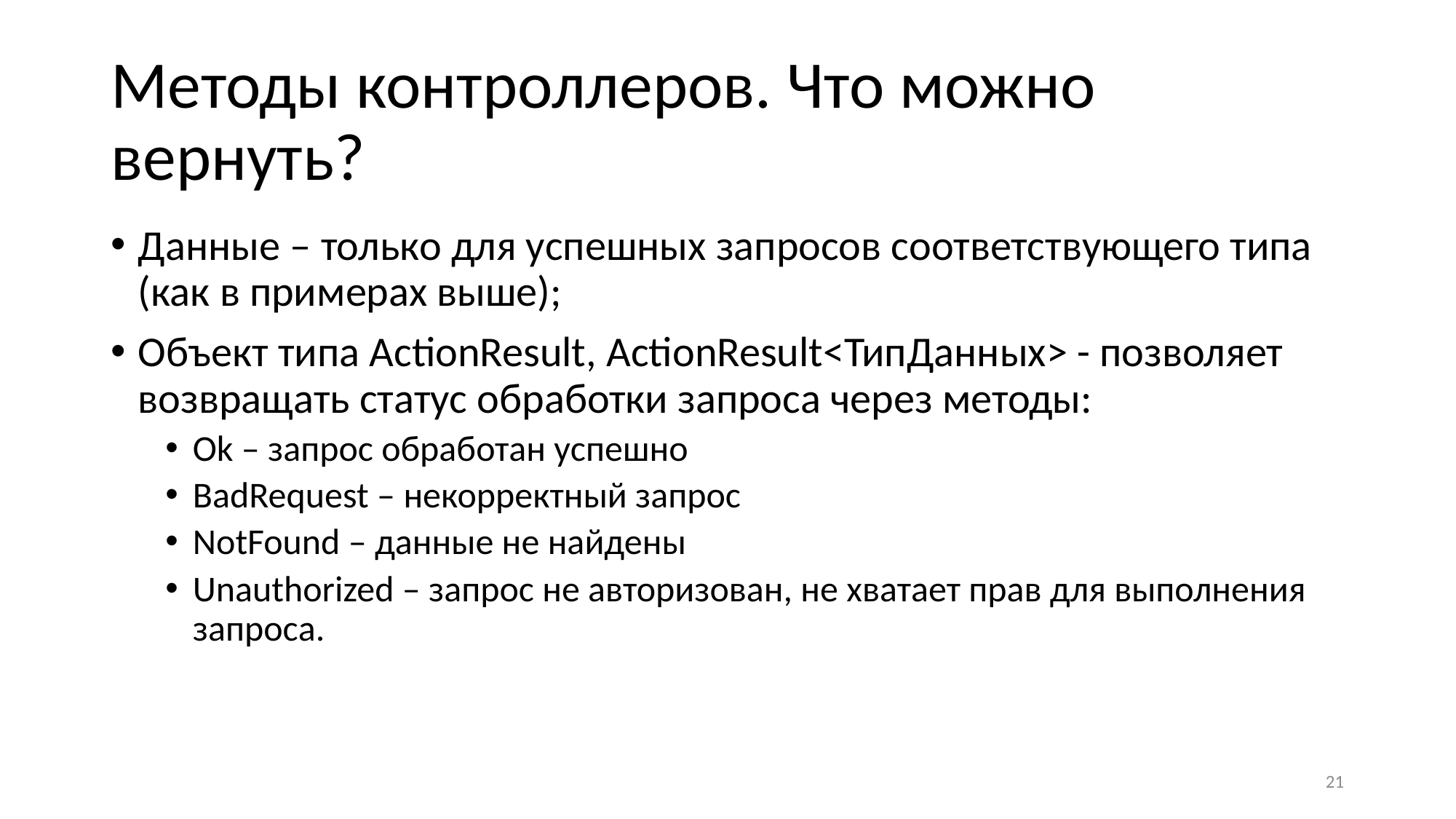

# Методы контроллеров. Что можно вернуть?
Данные – только для успешных запросов соответствующего типа (как в примерах выше);
Объект типа ActionResult, ActionResult<ТипДанных> - позволяет возвращать статус обработки запроса через методы:
Ok – запрос обработан успешно
BadRequest – некорректный запрос
NotFound – данные не найдены
Unauthorized – запрос не авторизован, не хватает прав для выполнения запроса.
21